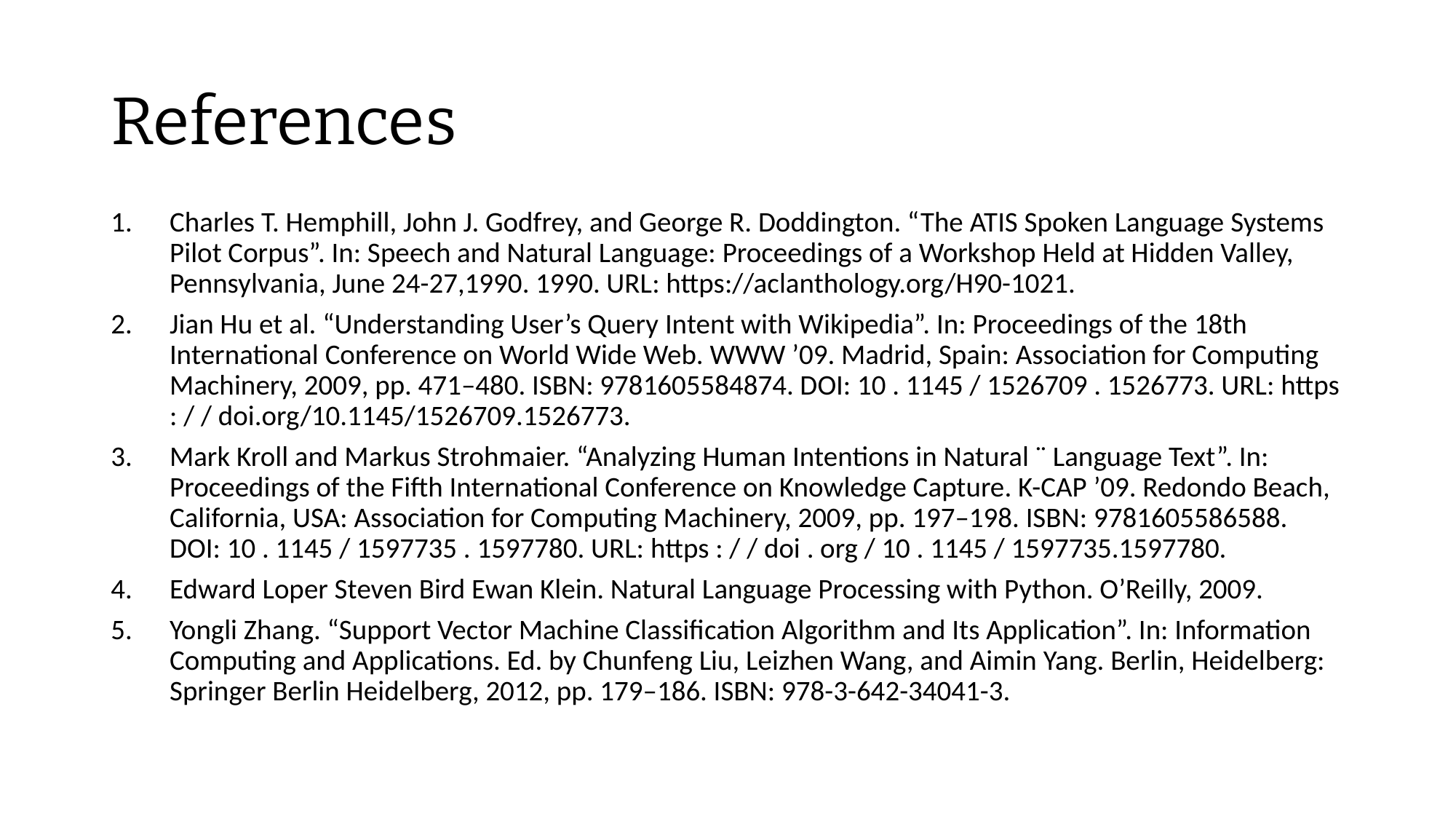

# References
Charles T. Hemphill, John J. Godfrey, and George R. Doddington. “The ATIS Spoken Language Systems Pilot Corpus”. In: Speech and Natural Language: Proceedings of a Workshop Held at Hidden Valley, Pennsylvania, June 24-27,1990. 1990. URL: https://aclanthology.org/H90-1021.
Jian Hu et al. “Understanding User’s Query Intent with Wikipedia”. In: Proceedings of the 18th International Conference on World Wide Web. WWW ’09. Madrid, Spain: Association for Computing Machinery, 2009, pp. 471–480. ISBN: 9781605584874. DOI: 10 . 1145 / 1526709 . 1526773. URL: https : / / doi.org/10.1145/1526709.1526773.
Mark Kroll and Markus Strohmaier. “Analyzing Human Intentions in Natural ¨ Language Text”. In: Proceedings of the Fifth International Conference on Knowledge Capture. K-CAP ’09. Redondo Beach, California, USA: Association for Computing Machinery, 2009, pp. 197–198. ISBN: 9781605586588. DOI: 10 . 1145 / 1597735 . 1597780. URL: https : / / doi . org / 10 . 1145 / 1597735.1597780.
Edward Loper Steven Bird Ewan Klein. Natural Language Processing with Python. O’Reilly, 2009.
Yongli Zhang. “Support Vector Machine Classification Algorithm and Its Application”. In: Information Computing and Applications. Ed. by Chunfeng Liu, Leizhen Wang, and Aimin Yang. Berlin, Heidelberg: Springer Berlin Heidelberg, 2012, pp. 179–186. ISBN: 978-3-642-34041-3.